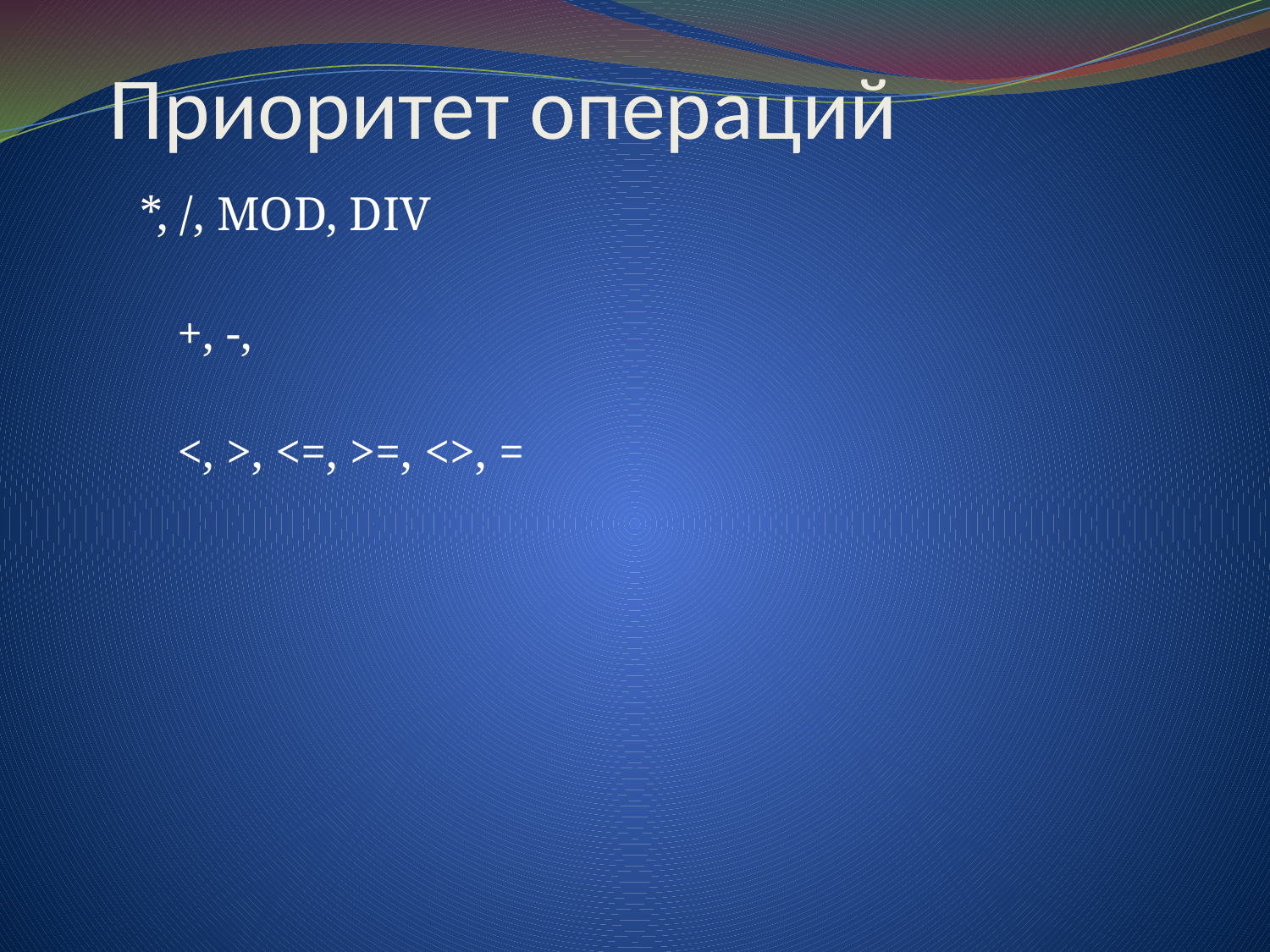

# Приоритет операций
*, /, MOD, DIV
+, -,
<, >, <=, >=, <>, =